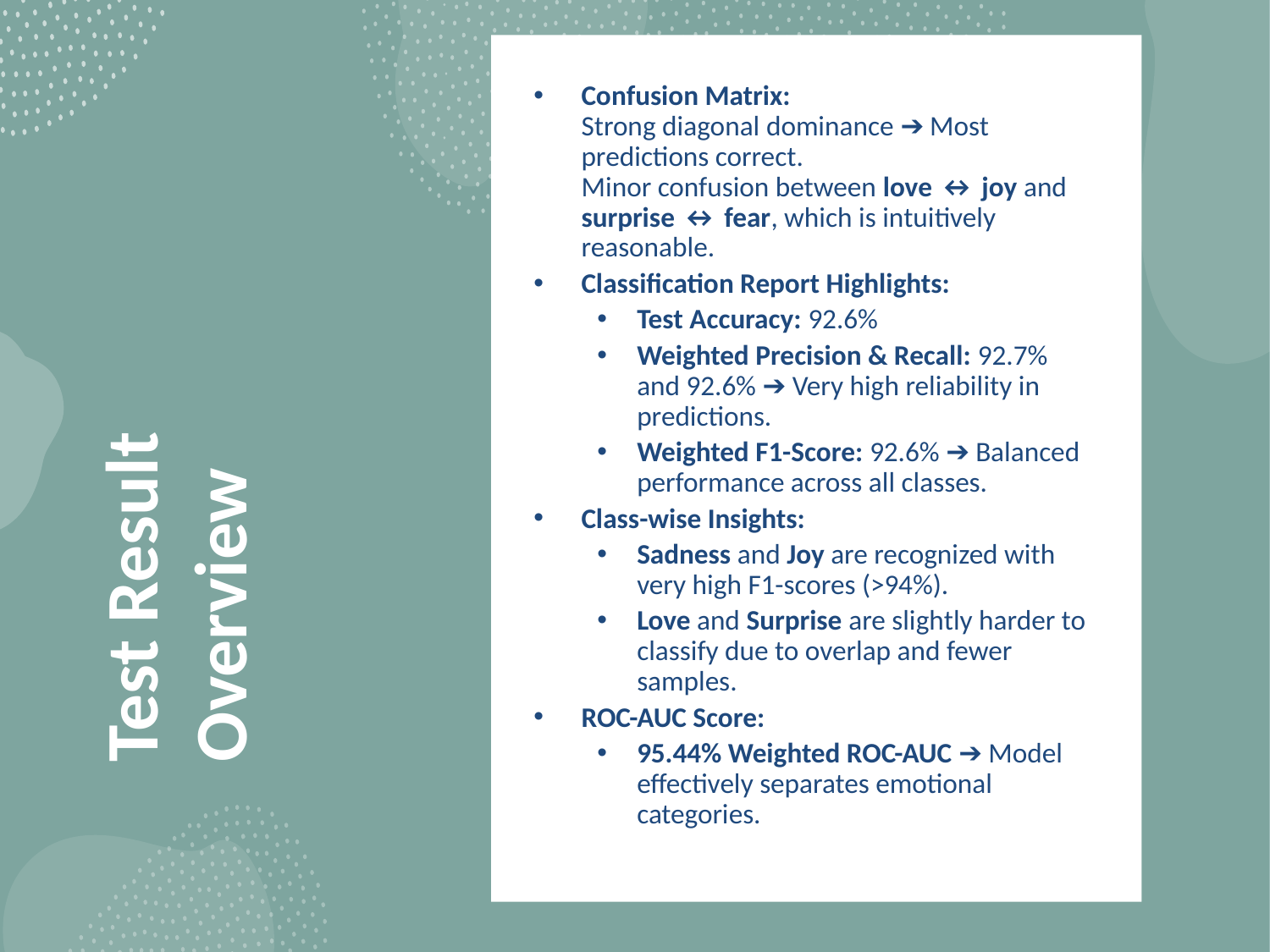

Confusion Matrix:
Strong diagonal dominance ➔ Most predictions correct.
Minor confusion between love ↔ joy and surprise ↔ fear, which is intuitively reasonable.
Classification Report Highlights:
Test Accuracy: 92.6%
Weighted Precision & Recall: 92.7% and 92.6% ➔ Very high reliability in predictions.
Weighted F1-Score: 92.6% ➔ Balanced performance across all classes.
Class-wise Insights:
Sadness and Joy are recognized with very high F1-scores (>94%).
Love and Surprise are slightly harder to classify due to overlap and fewer samples.
ROC-AUC Score:
95.44% Weighted ROC-AUC ➔ Model effectively separates emotional categories.

# Test Result Overview